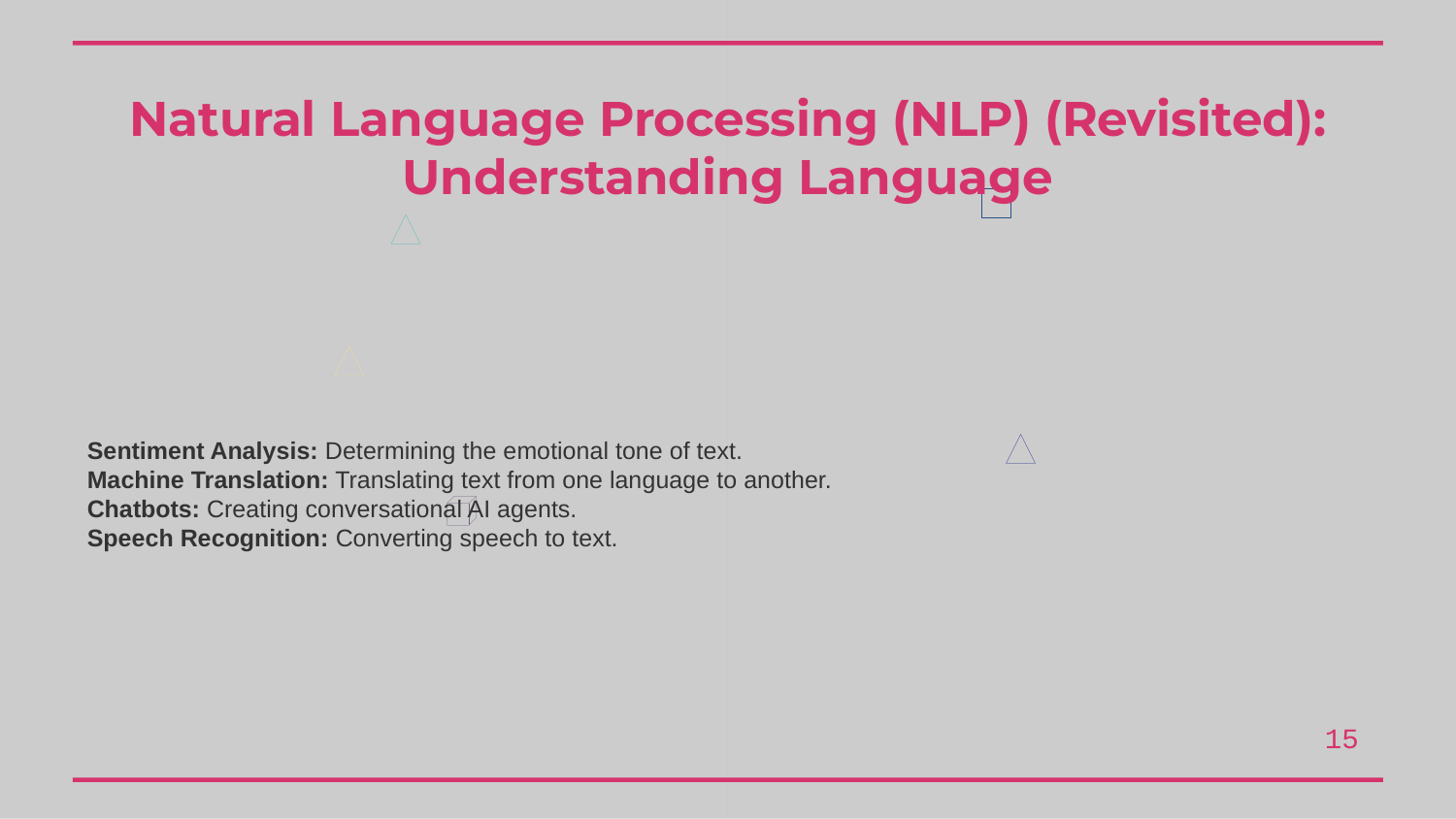

Natural Language Processing (NLP) (Revisited): Understanding Language

Sentiment Analysis: Determining the emotional tone of text.
Machine Translation: Translating text from one language to another.
Chatbots: Creating conversational AI agents.
Speech Recognition: Converting speech to text.

15